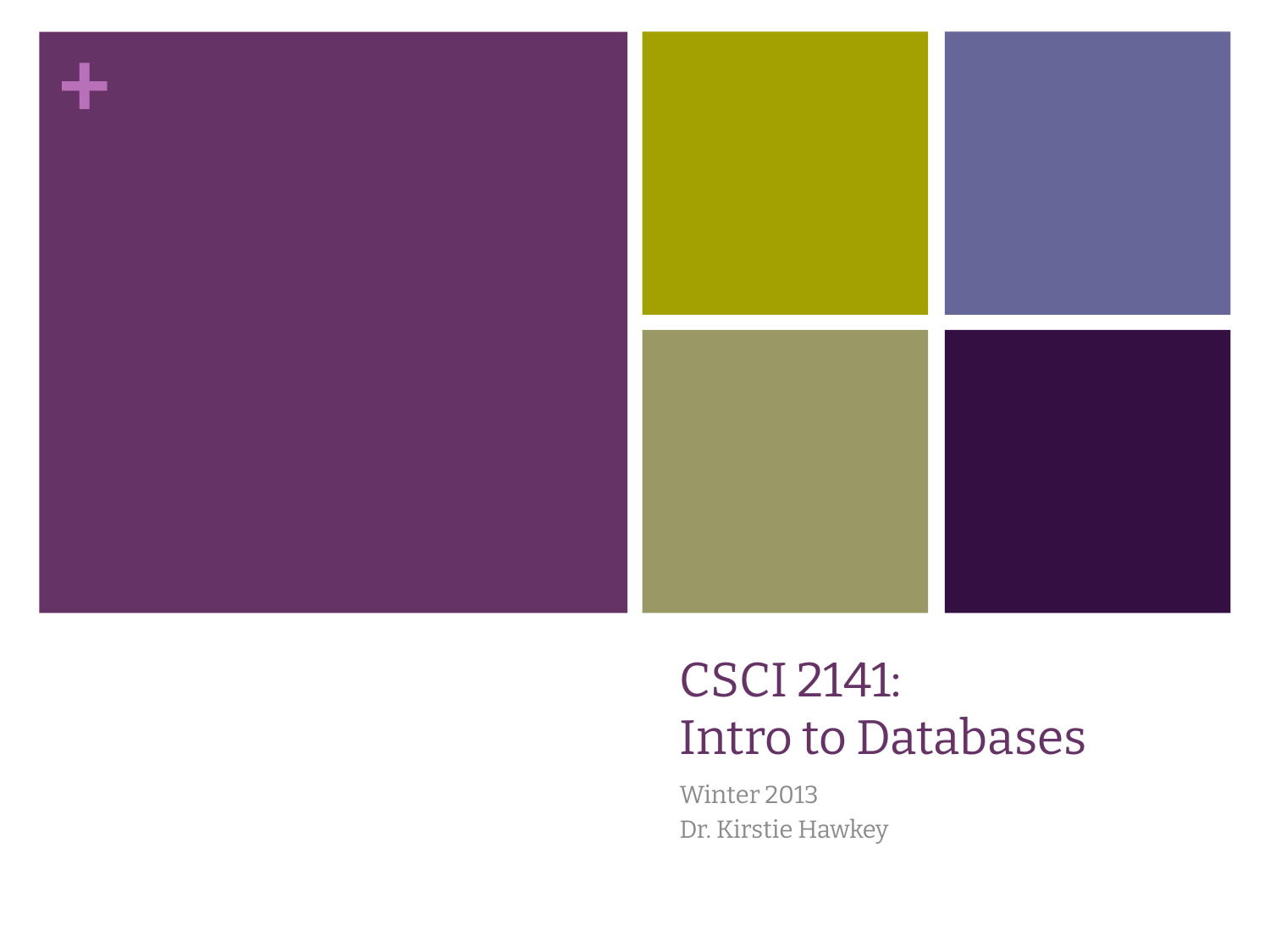

# CSCI 2141: Intro to Databases
Winter 2013
Dr. Kirstie Hawkey